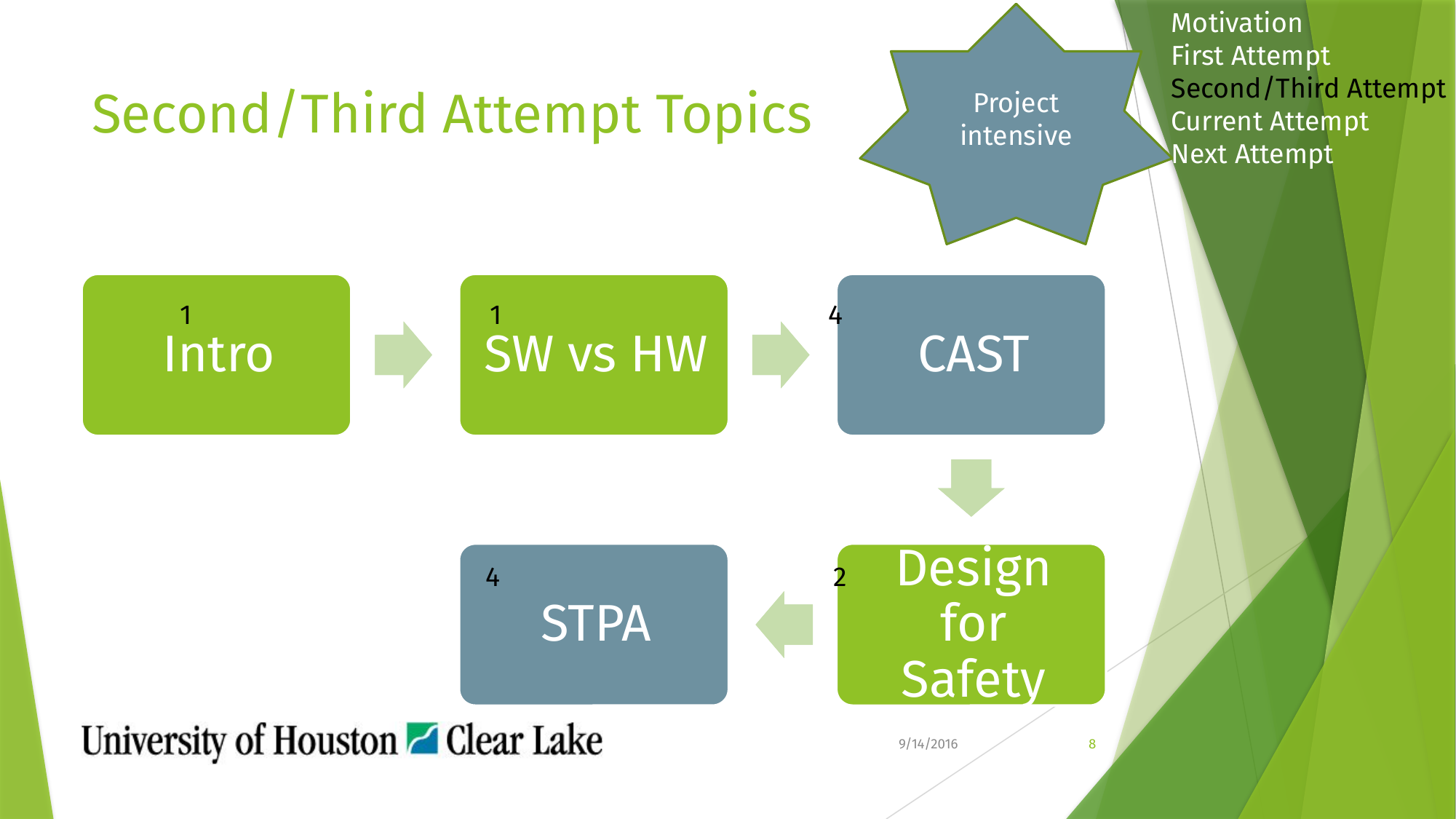

Motivation
First Attempt
Second/Third Attempt
Current Attempt
Next Attempt
Project intensive
# Second/Third Attempt Topics
Intro

SW vs HW

CAST

Design for Safety

STPA
Intro

SW vs HW

FMEA

Design for Safety

STPA
                                     1                                             4

                                          4                                              2
9/14/2016
8